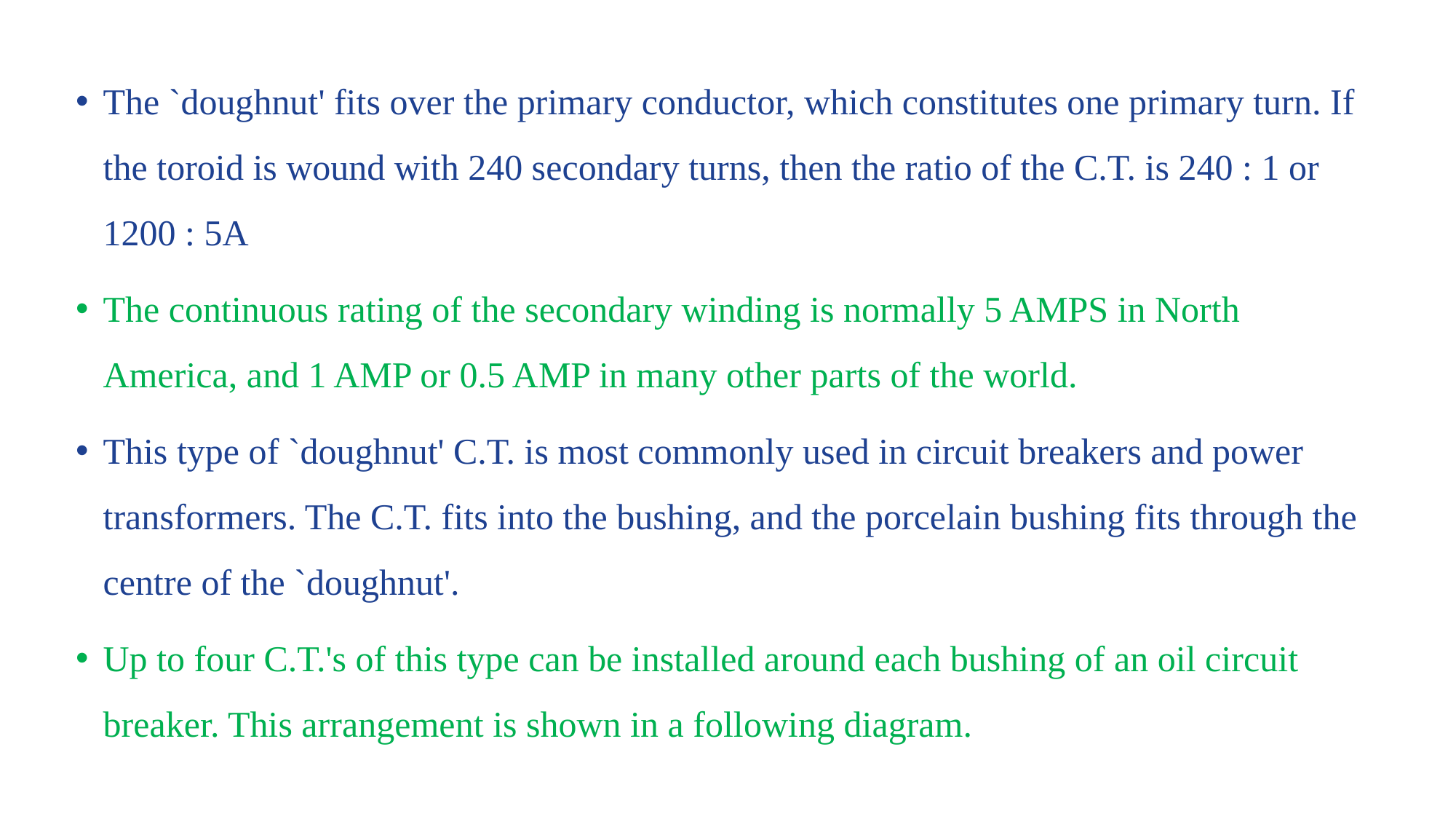

The `doughnut' fits over the primary conductor, which constitutes one primary turn. If the toroid is wound with 240 secondary turns, then the ratio of the C.T. is 240 : 1 or 1200 : 5A
The continuous rating of the secondary winding is normally 5 AMPS in North America, and 1 AMP or 0.5 AMP in many other parts of the world.
This type of `doughnut' C.T. is most commonly used in circuit breakers and power transformers. The C.T. fits into the bushing, and the porcelain bushing fits through the centre of the `doughnut'.
Up to four C.T.'s of this type can be installed around each bushing of an oil circuit breaker. This arrangement is shown in a following diagram.